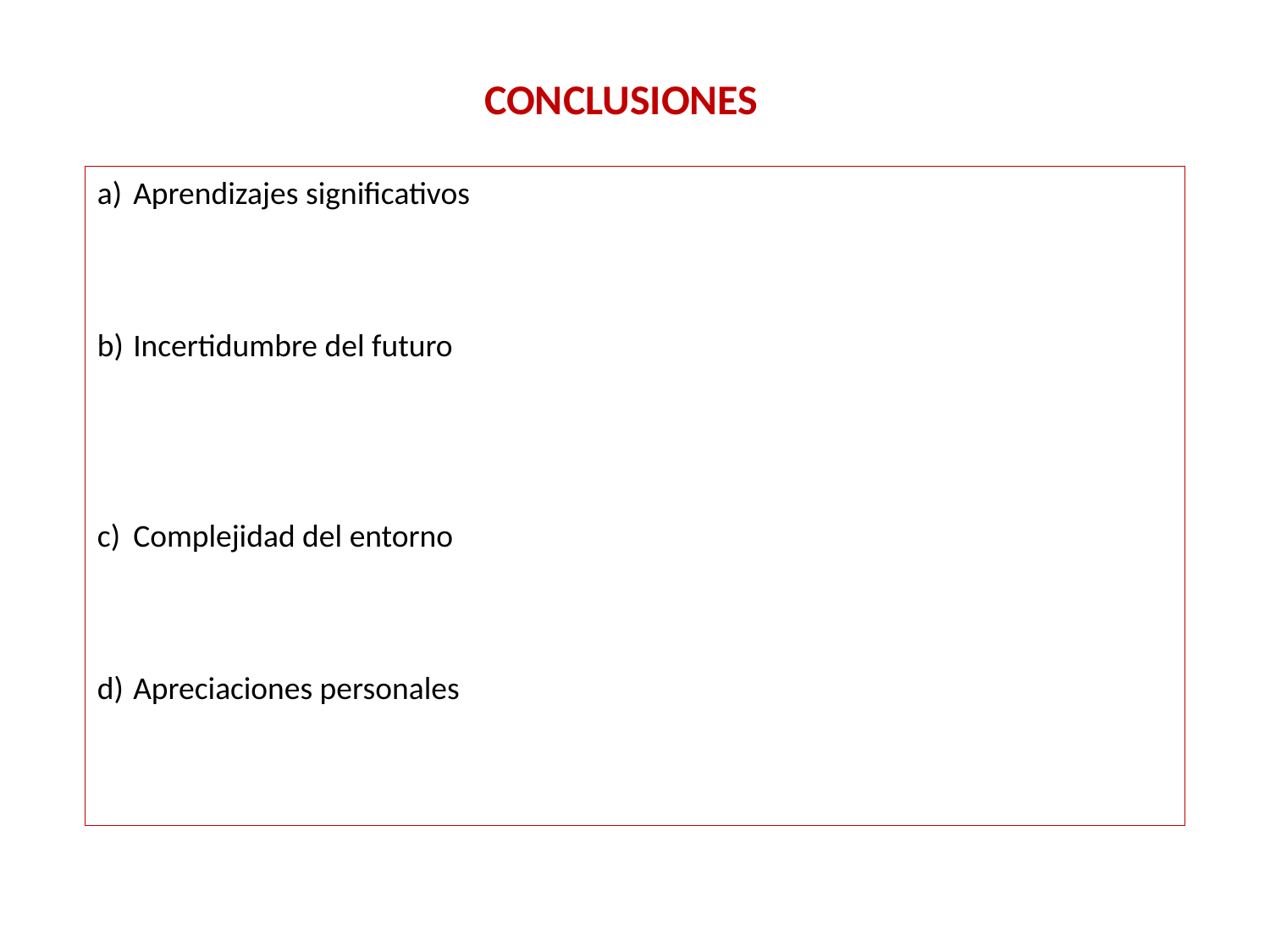

CONCLUSIONES
Aprendizajes significativos

Incertidumbre del futuro

Complejidad del entorno

Apreciaciones personales